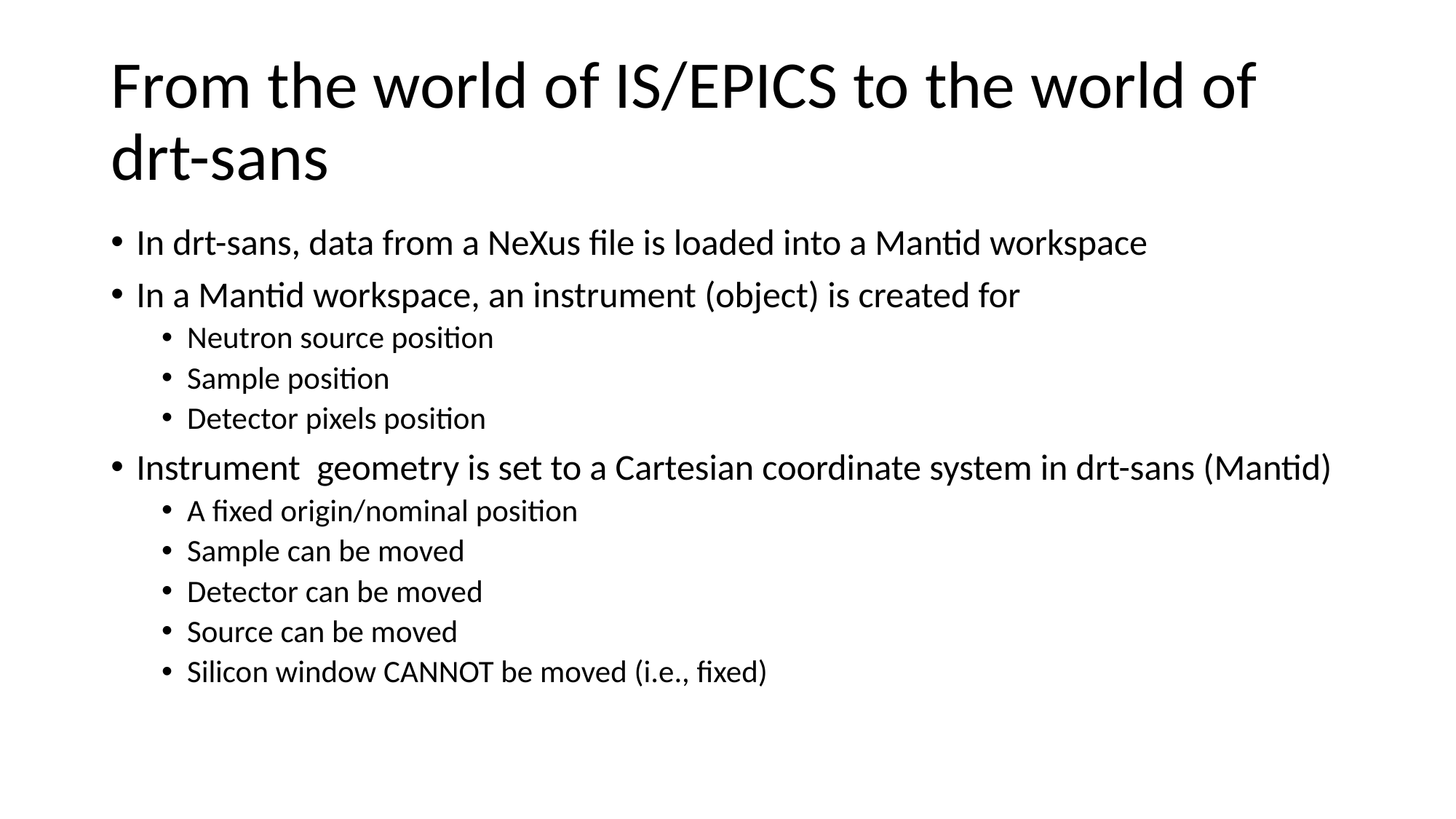

# From the world of IS/EPICS to the world of drt-sans
In drt-sans, data from a NeXus file is loaded into a Mantid workspace
In a Mantid workspace, an instrument (object) is created for
Neutron source position
Sample position
Detector pixels position
Instrument  geometry is set to a Cartesian coordinate system in drt-sans (Mantid)
A fixed origin/nominal position
Sample can be moved
Detector can be moved
Source can be moved
Silicon window CANNOT be moved (i.e., fixed)